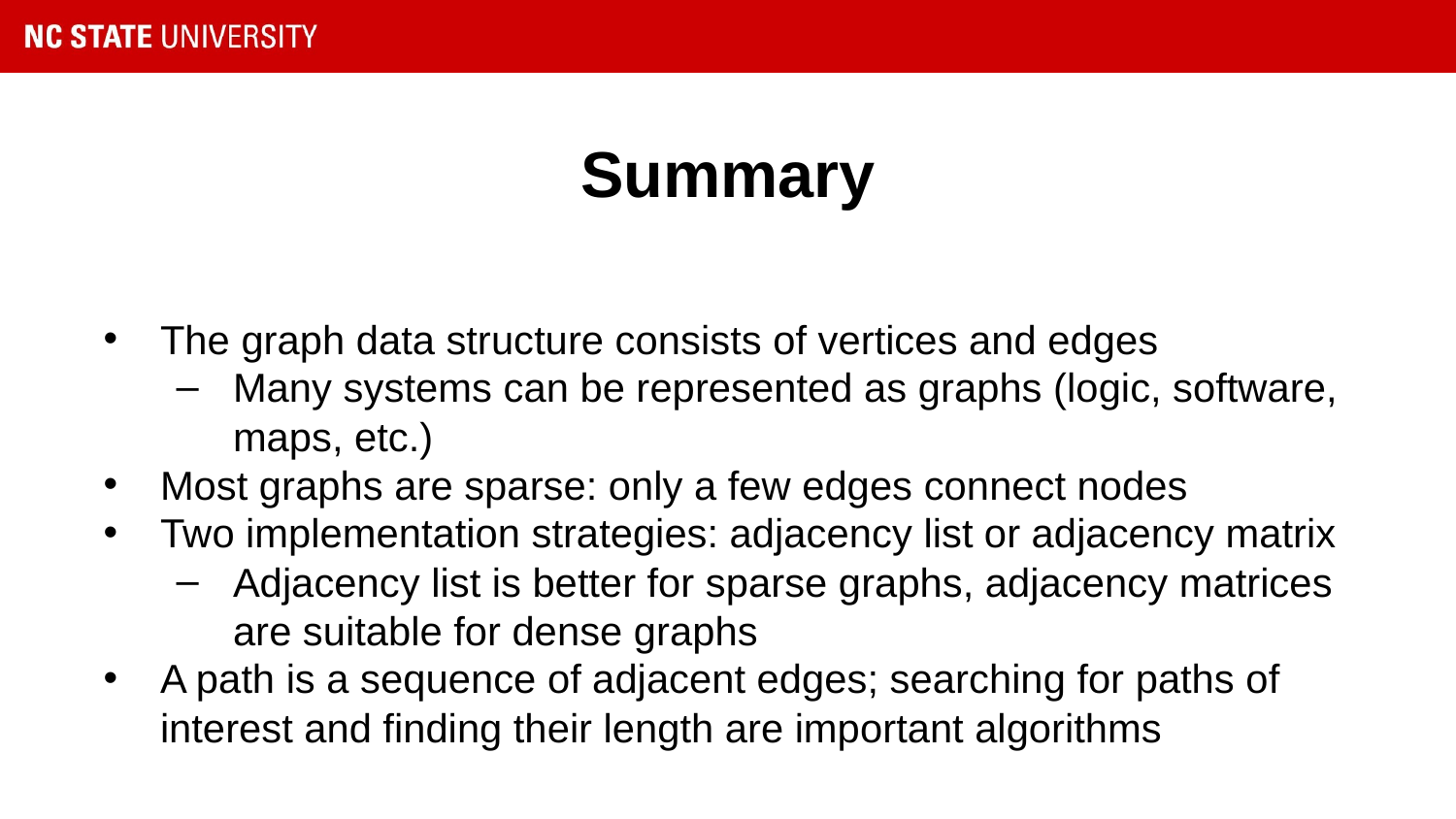

# Summary
The graph data structure consists of vertices and edges
Many systems can be represented as graphs (logic, software, maps, etc.)
Most graphs are sparse: only a few edges connect nodes
Two implementation strategies: adjacency list or adjacency matrix
Adjacency list is better for sparse graphs, adjacency matrices are suitable for dense graphs
A path is a sequence of adjacent edges; searching for paths of interest and finding their length are important algorithms